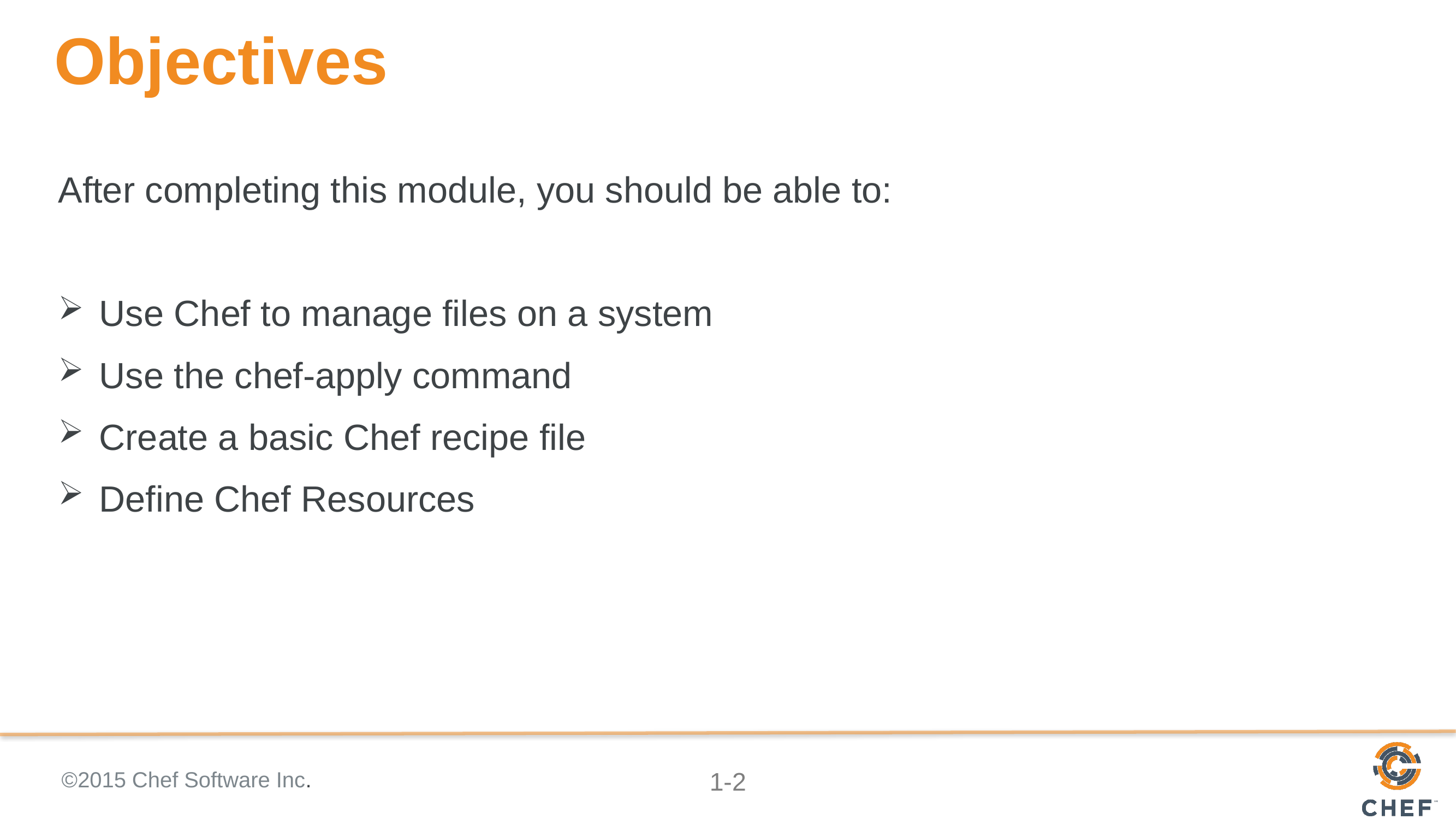

# Objectives
After completing this module, you should be able to:

Use Chef to manage files on a system
Use the chef-apply command
Create a basic Chef recipe file
Define Chef Resources